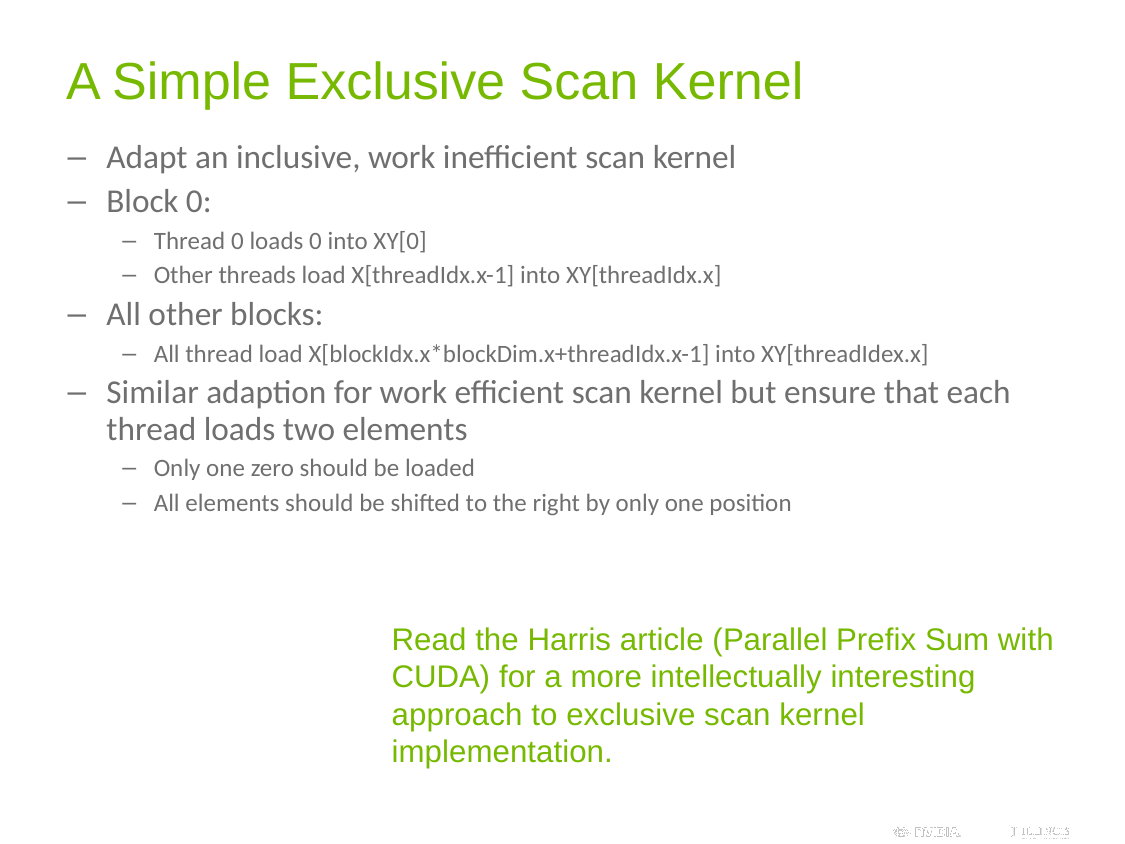

# A Simple Exclusive Scan Kernel
Adapt an inclusive, work inefficient scan kernel
Block 0:
Thread 0 loads 0 into XY[0]
Other threads load X[threadIdx.x-1] into XY[threadIdx.x]
All other blocks:
All thread load X[blockIdx.x*blockDim.x+threadIdx.x-1] into XY[threadIdex.x]
Similar adaption for work efficient scan kernel but ensure that each thread loads two elements
Only one zero should be loaded
All elements should be shifted to the right by only one position
Read the Harris article (Parallel Prefix Sum with CUDA) for a more intellectually interesting approach to exclusive scan kernel implementation.

119